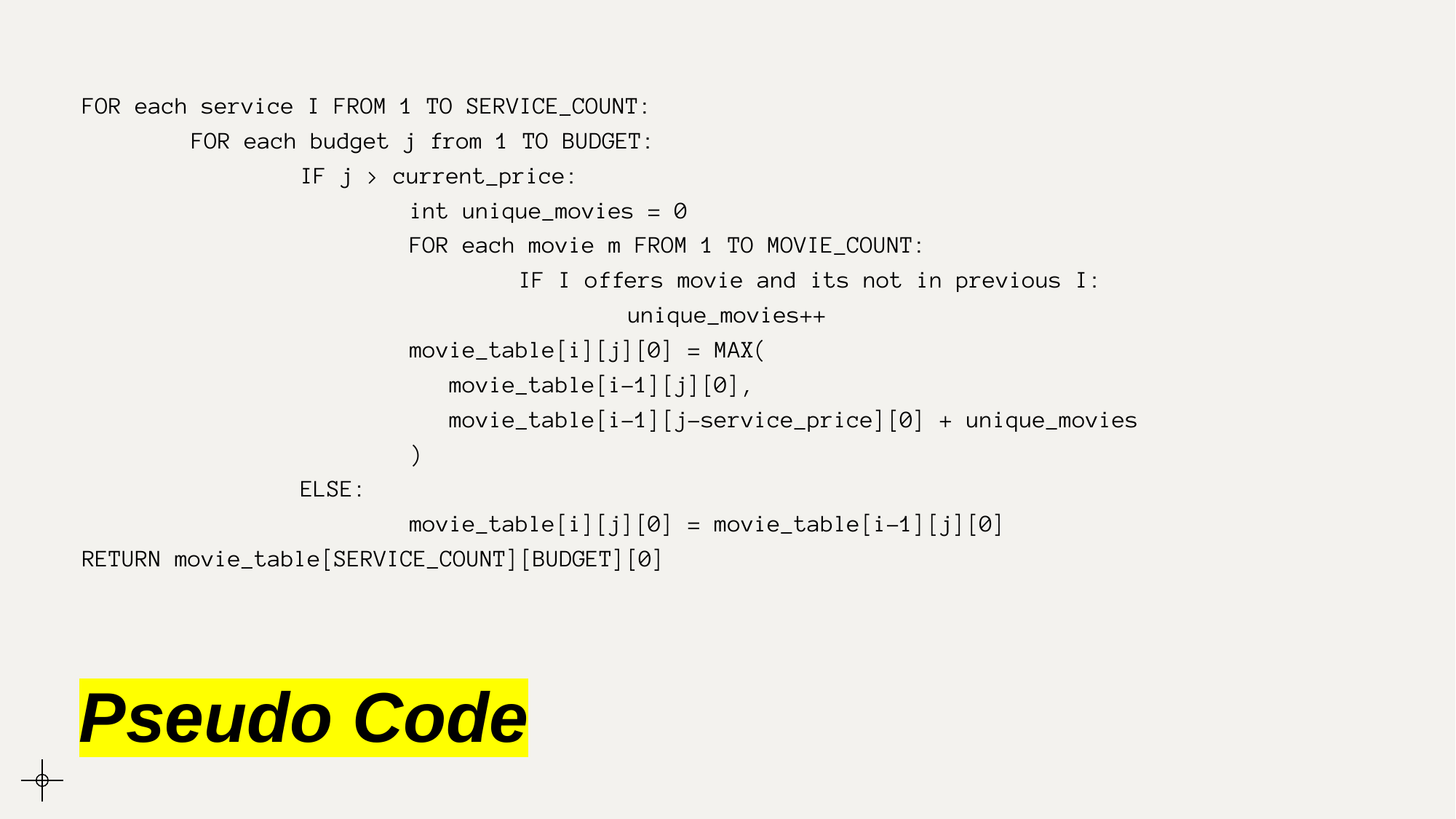

FOR each service I FROM 1 TO SERVICE_COUNT:
	FOR each budget j from 1 TO BUDGET:
		IF j > current_price:
			int unique_movies = 0
			FOR each movie m FROM 1 TO MOVIE_COUNT:
				IF I offers movie and its not in previous I:
					unique_movies++
			movie_table[i][j][0] = MAX(
			   movie_table[i-1][j][0],
			   movie_table[i-1][j-service_price][0] + unique_movies
			)
		ELSE:
			movie_table[i][j][0] = movie_table[i-1][j][0]
RETURN movie_table[SERVICE_COUNT][BUDGET][0]
# Pseudo Code